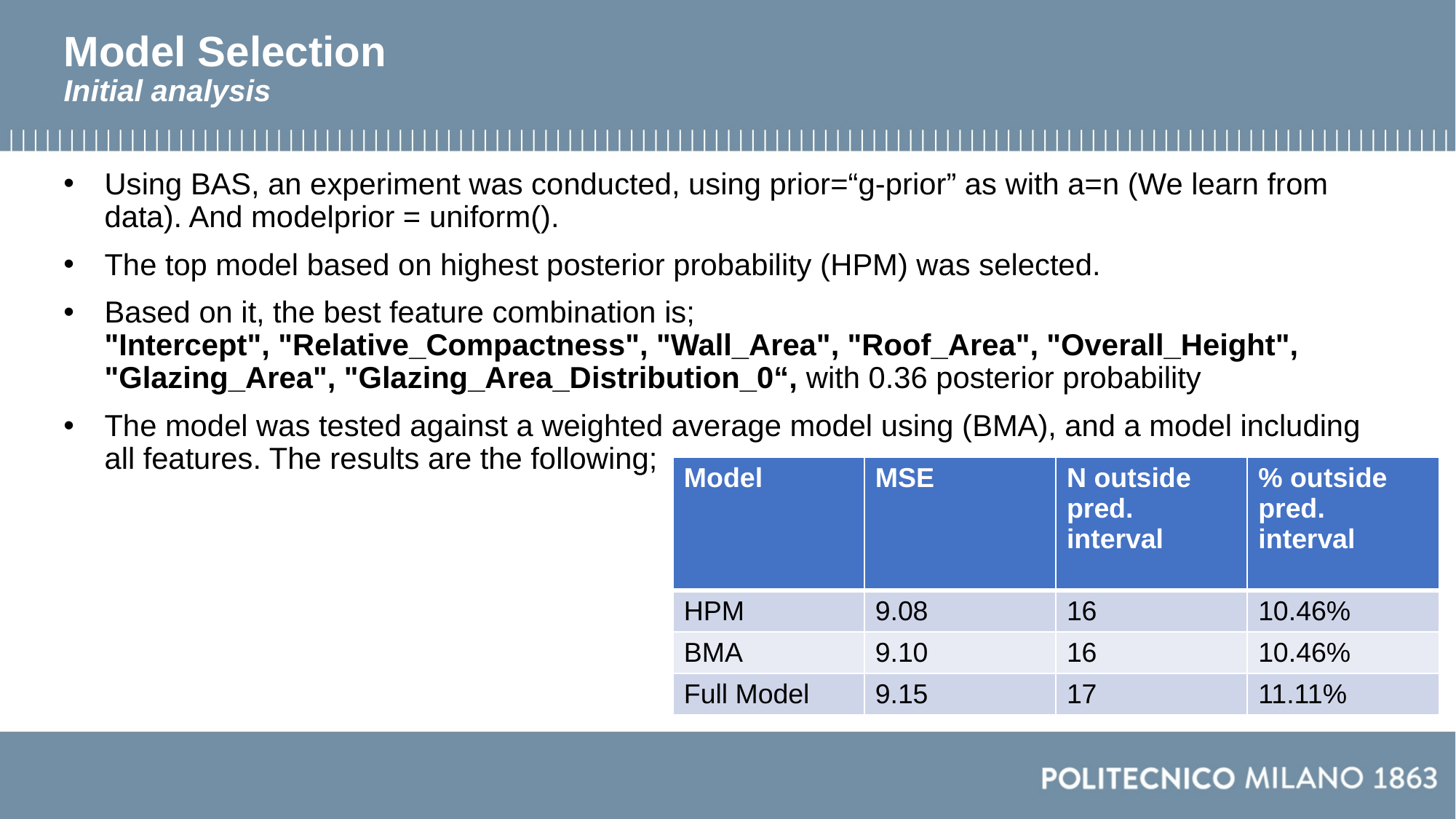

# Model Selection Initial analysis
Using BAS, an experiment was conducted, using prior=“g-prior” as with a=n (We learn from data). And modelprior = uniform().
The top model based on highest posterior probability (HPM) was selected.
Based on it, the best feature combination is;
"Intercept", "Relative_Compactness", "Wall_Area", "Roof_Area", "Overall_Height", "Glazing_Area", "Glazing_Area_Distribution_0“, with 0.36 posterior probability
The model was tested against a weighted average model using (BMA), and a model including all features. The results are the following;

| Model | MSE | N outside pred. interval | % outside pred. interval |
| --- | --- | --- | --- |
| HPM | 9.08 | 16 | 10.46% |
| BMA | 9.10 | 16 | 10.46% |
| Full Model | 9.15 | 17 | 11.11% |